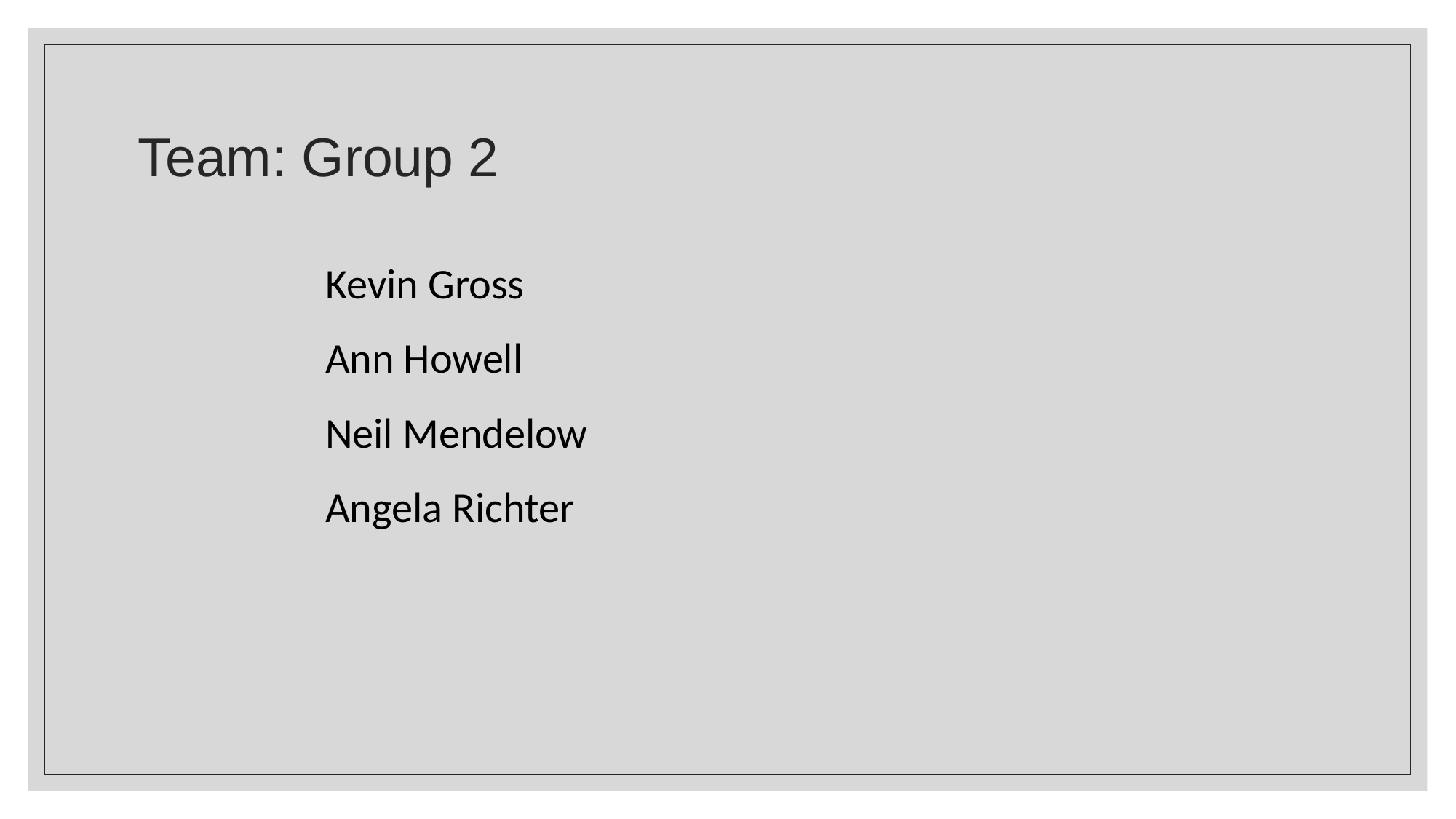

# Team: Group 2
Kevin Gross
Ann Howell
Neil Mendelow
Angela Richter